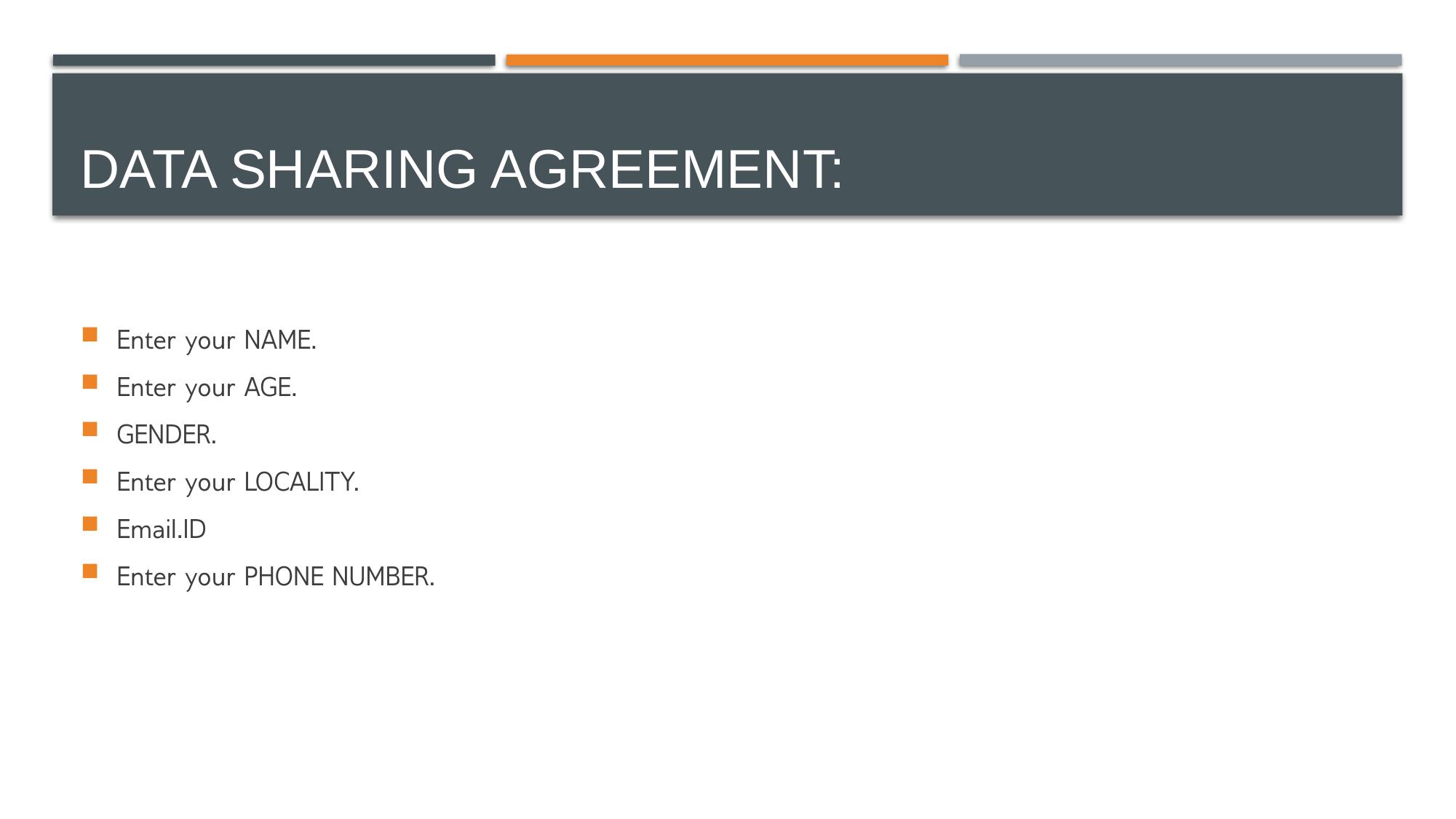

# Data sharing agreement:
Enter your NAME.
Enter your AGE.
GENDER.
Enter your LOCALITY.
Email.ID
Enter your PHONE NUMBER.